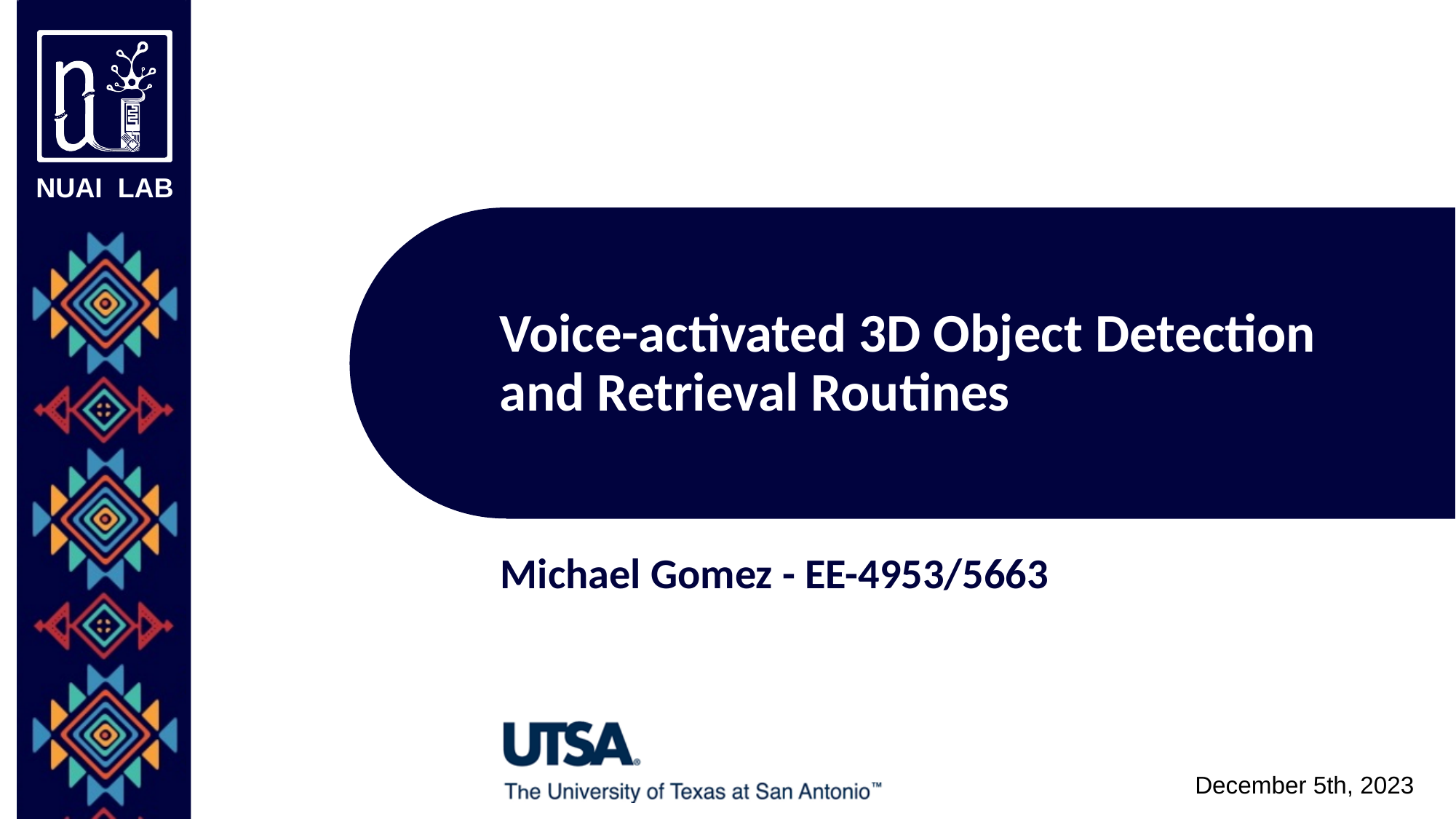

# Voice-activated 3D Object Detection and Retrieval Routines
Michael Gomez - EE-4953/5663
December 5th, 2023